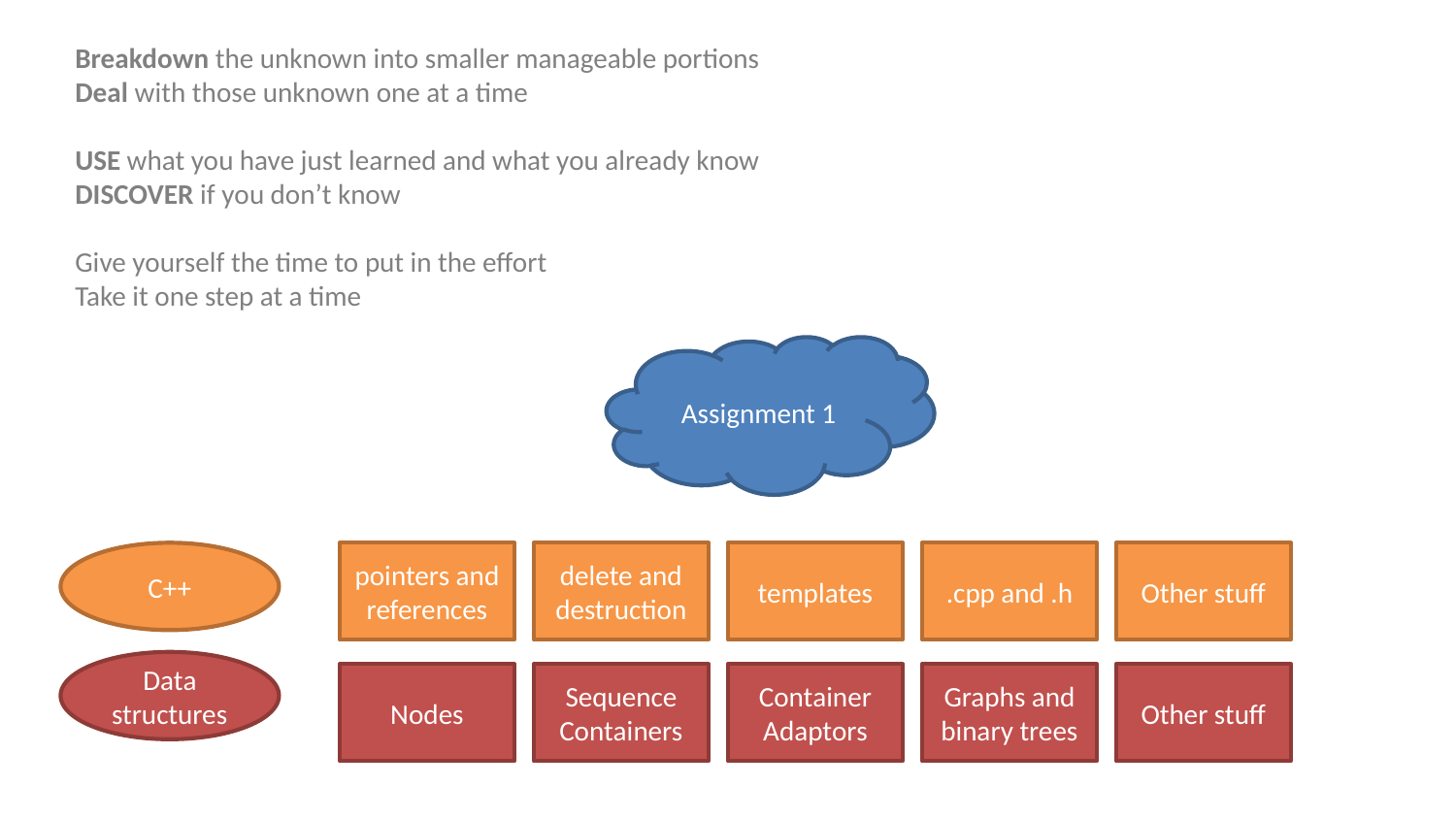

Breakdown the unknown into smaller manageable portions
Deal with those unknown one at a time

USE what you have just learned and what you already know
DISCOVER if you don’t know

Give yourself the time to put in the effort
Take it one step at a time
Assignment 1
C++
pointers and references
delete and destruction
templates
.cpp and .h
Other stuff
Data structures
Nodes
Sequence Containers
Container Adaptors
Graphs and binary trees
Other stuff